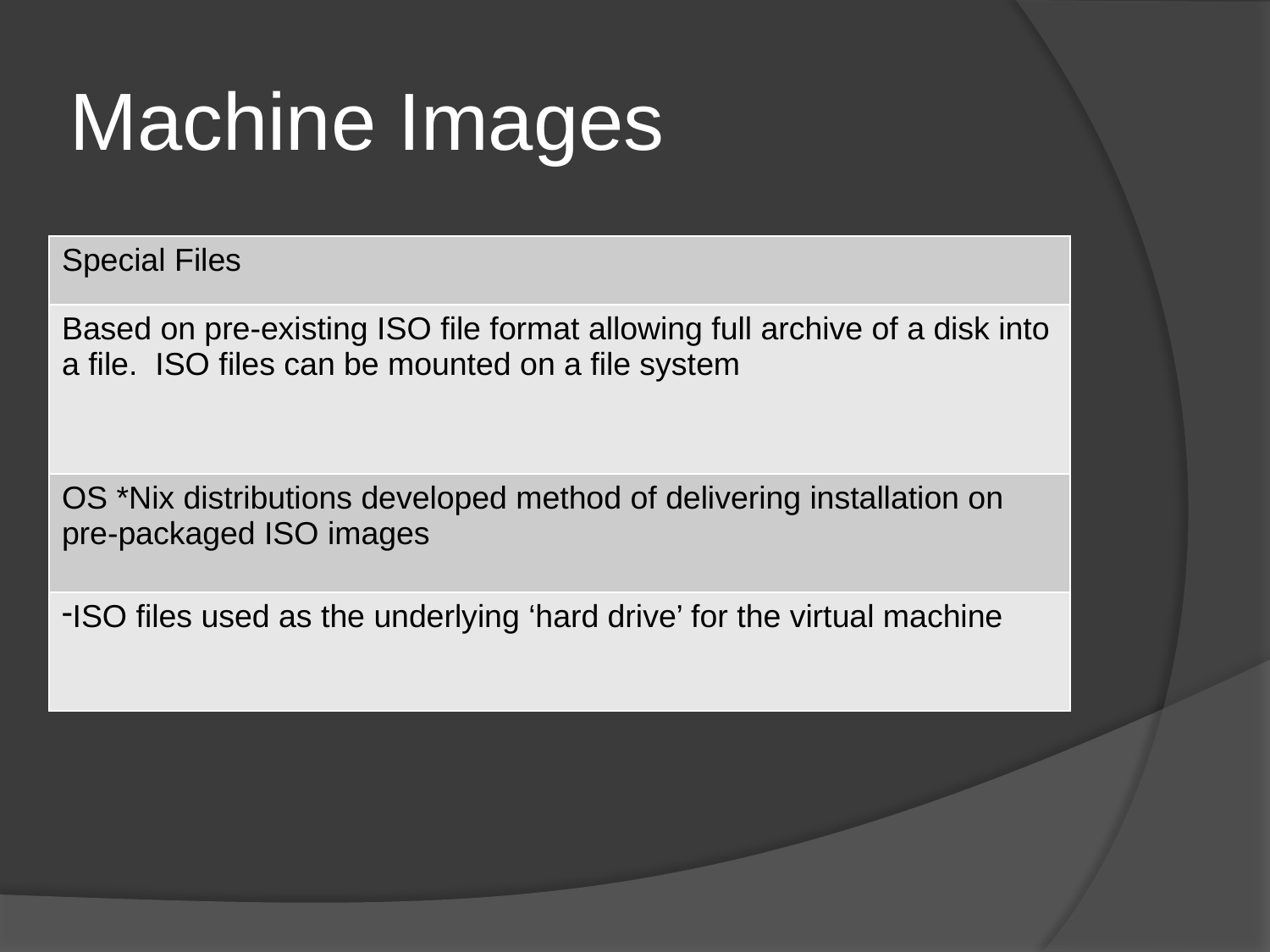

# Machine Images
| Special Files |
| --- |
| Based on pre-existing ISO file format allowing full archive of a disk into a file. ISO files can be mounted on a file system |
| OS \*Nix distributions developed method of delivering installation on pre-packaged ISO images |
| ISO files used as the underlying ‘hard drive’ for the virtual machine |